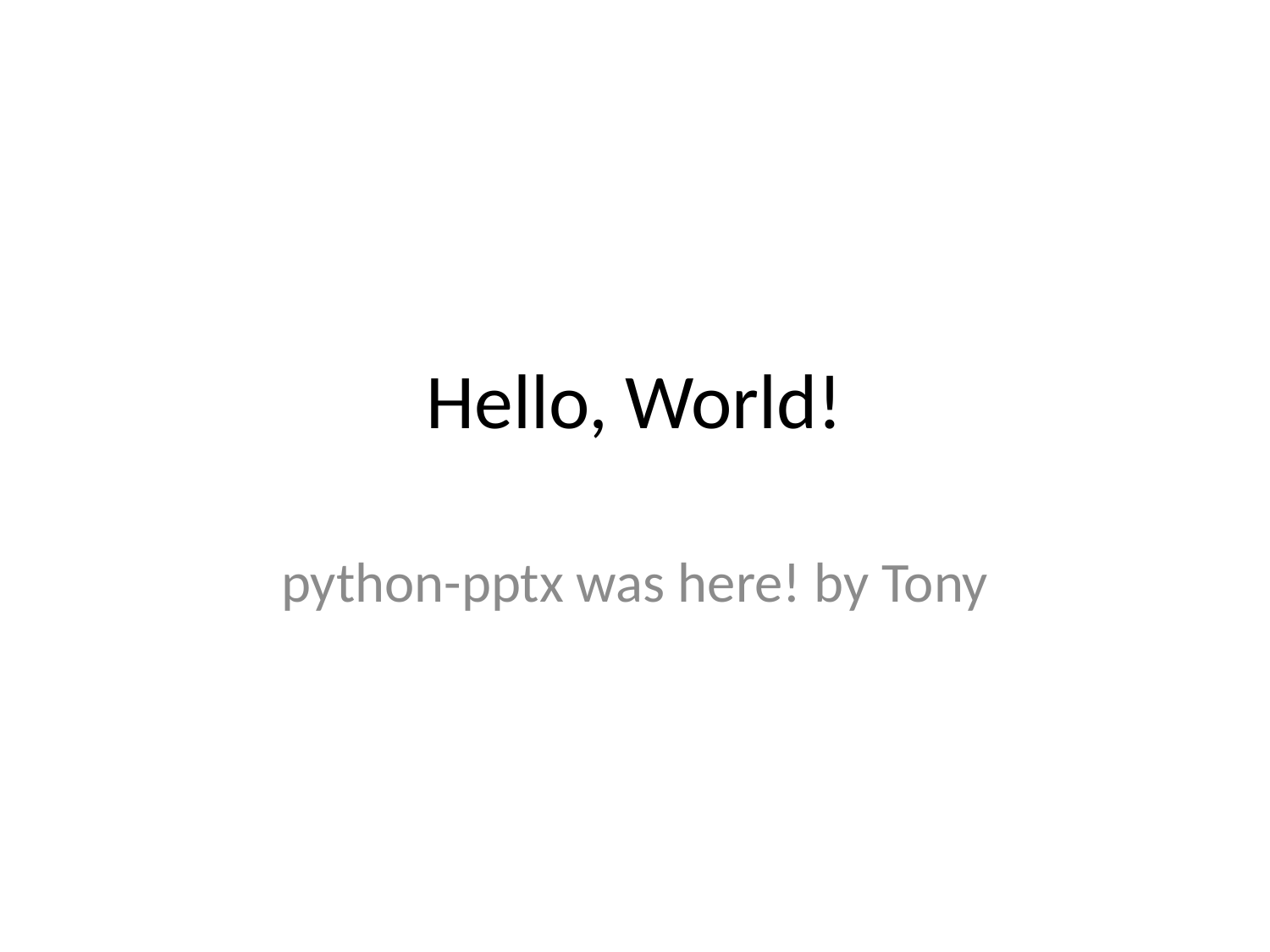

# Hello, World!
python-pptx was here! by Tony